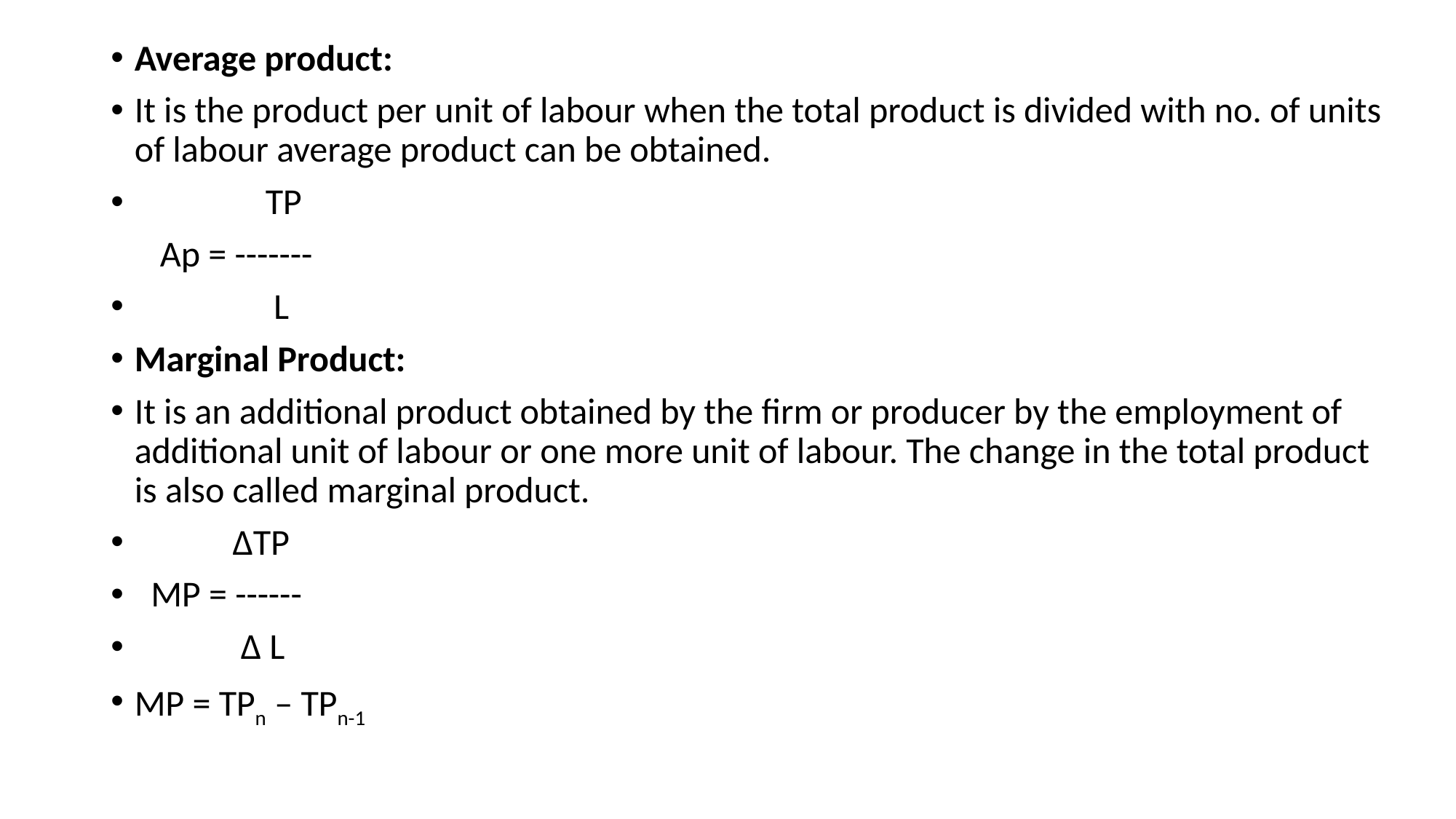

Average product:
It is the product per unit of labour when the total product is divided with no. of units of labour average product can be obtained.
                TP
      Ap = -------
                 L
Marginal Product:
It is an additional product obtained by the firm or producer by the employment of additional unit of labour or one more unit of labour. The change in the total product is also called marginal product.
            ∆TP
  MP = ------
             ∆ L
MP = TPn – TPn-1